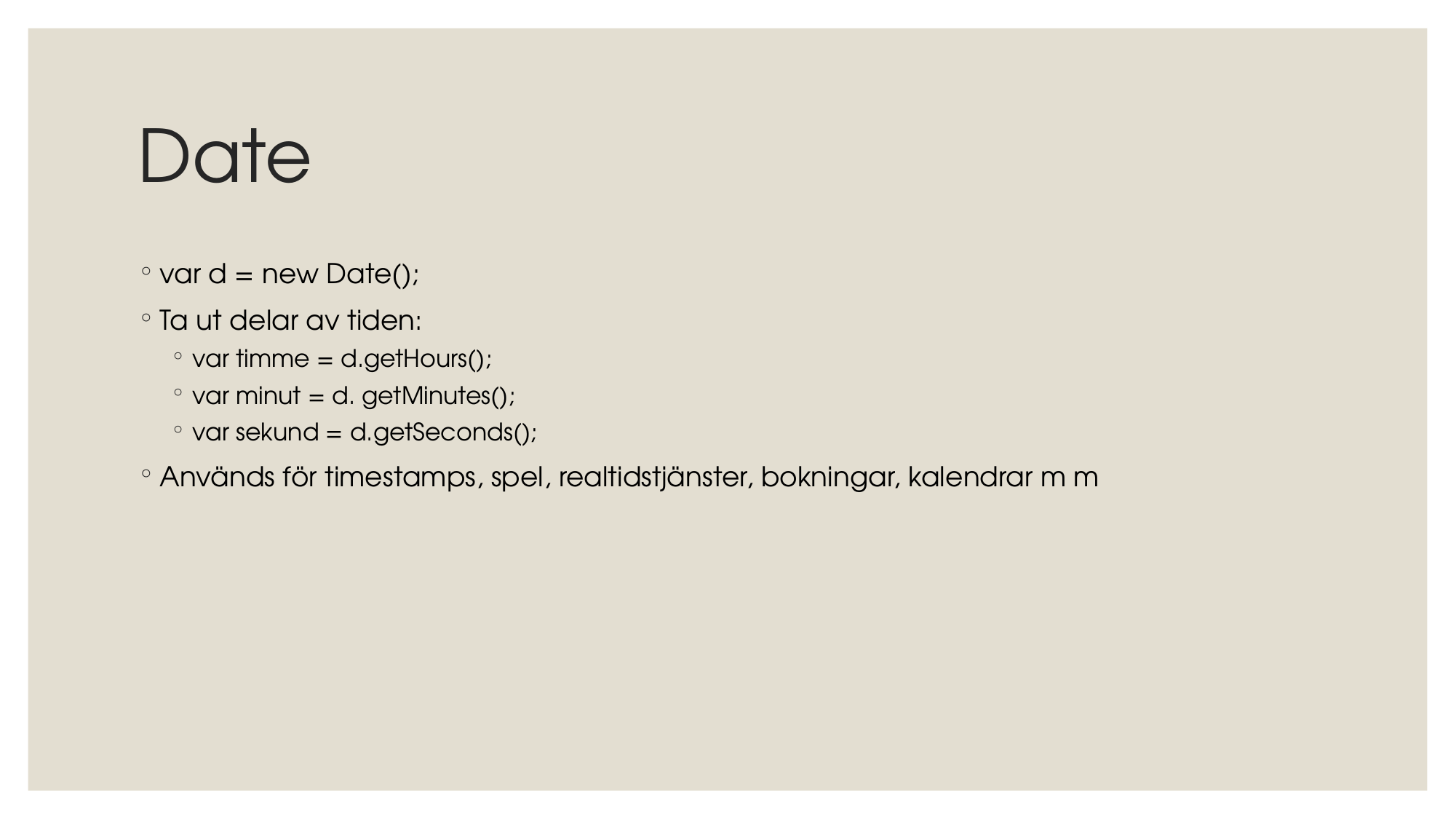

# Date
var d = new Date();
Ta ut delar av tiden:
var timme = d.getHours();
var minut = d. getMinutes();
var sekund = d.getSeconds();
Används för timestamps, spel, realtidstjänster, bokningar, kalendrar m m